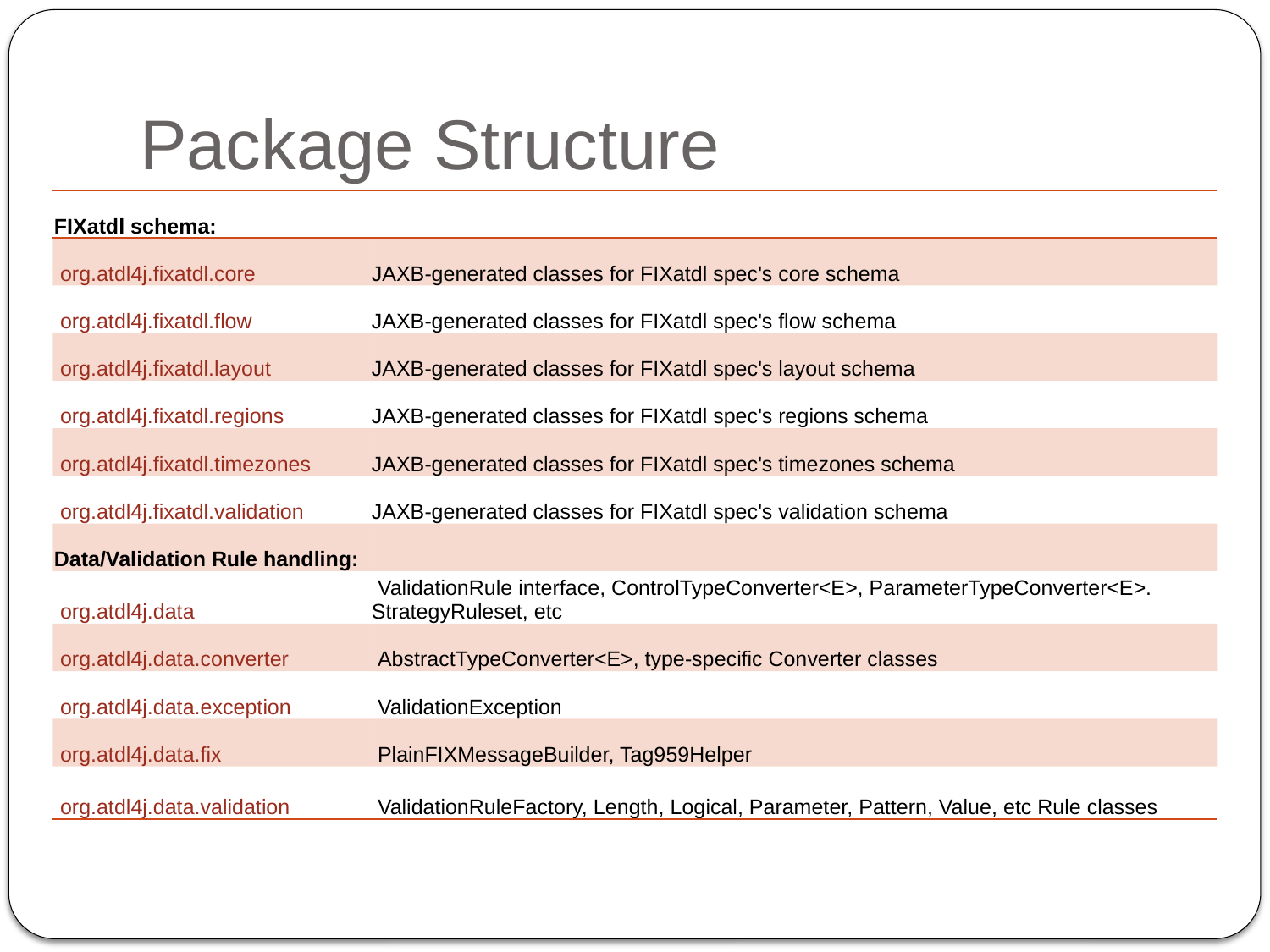

# Package Structure
| FIXatdl schema: |  |
| --- | --- |
| org.atdl4j.fixatdl.core | JAXB-generated classes for FIXatdl spec's core schema |
| org.atdl4j.fixatdl.flow | JAXB-generated classes for FIXatdl spec's flow schema |
| org.atdl4j.fixatdl.layout | JAXB-generated classes for FIXatdl spec's layout schema |
| org.atdl4j.fixatdl.regions | JAXB-generated classes for FIXatdl spec's regions schema |
| org.atdl4j.fixatdl.timezones | JAXB-generated classes for FIXatdl spec's timezones schema |
| org.atdl4j.fixatdl.validation | JAXB-generated classes for FIXatdl spec's validation schema |
| Data/Validation Rule handling: |  |
| org.atdl4j.data | ValidationRule interface, ControlTypeConverter<E>, ParameterTypeConverter<E>. StrategyRuleset, etc |
| org.atdl4j.data.converter | AbstractTypeConverter<E>, type-specific Converter classes |
| org.atdl4j.data.exception | ValidationException |
| org.atdl4j.data.fix | PlainFIXMessageBuilder, Tag959Helper |
| org.atdl4j.data.validation | ValidationRuleFactory, Length, Logical, Parameter, Pattern, Value, etc Rule classes |